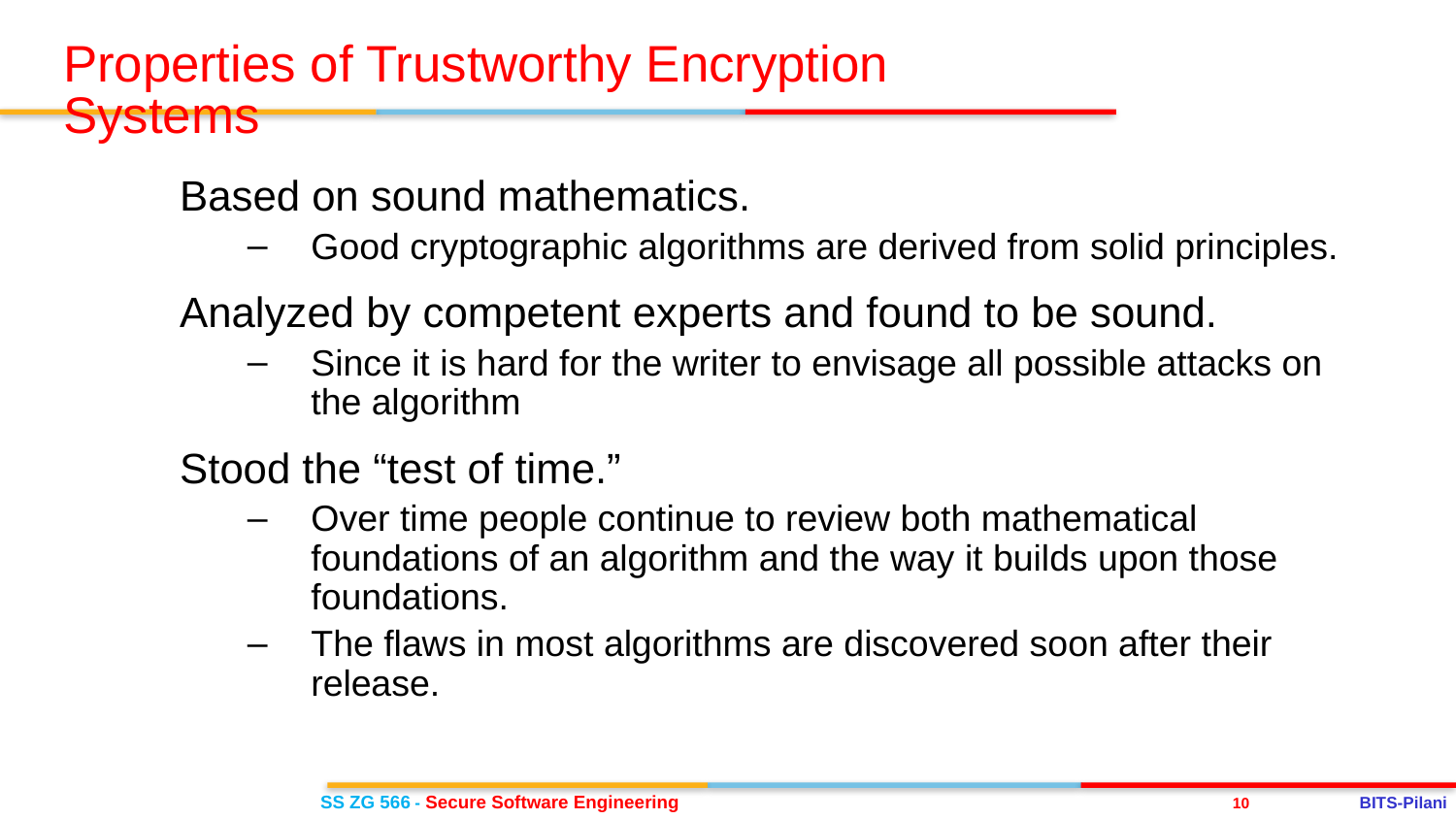

Properties of Trustworthy Encryption Systems

Based on sound mathematics.
Good cryptographic algorithms are derived from solid principles.
Analyzed by competent experts and found to be sound.
Since it is hard for the writer to envisage all possible attacks on the algorithm
Stood the “test of time.”
Over time people continue to review both mathematical foundations of an algorithm and the way it builds upon those foundations.
The flaws in most algorithms are discovered soon after their release.